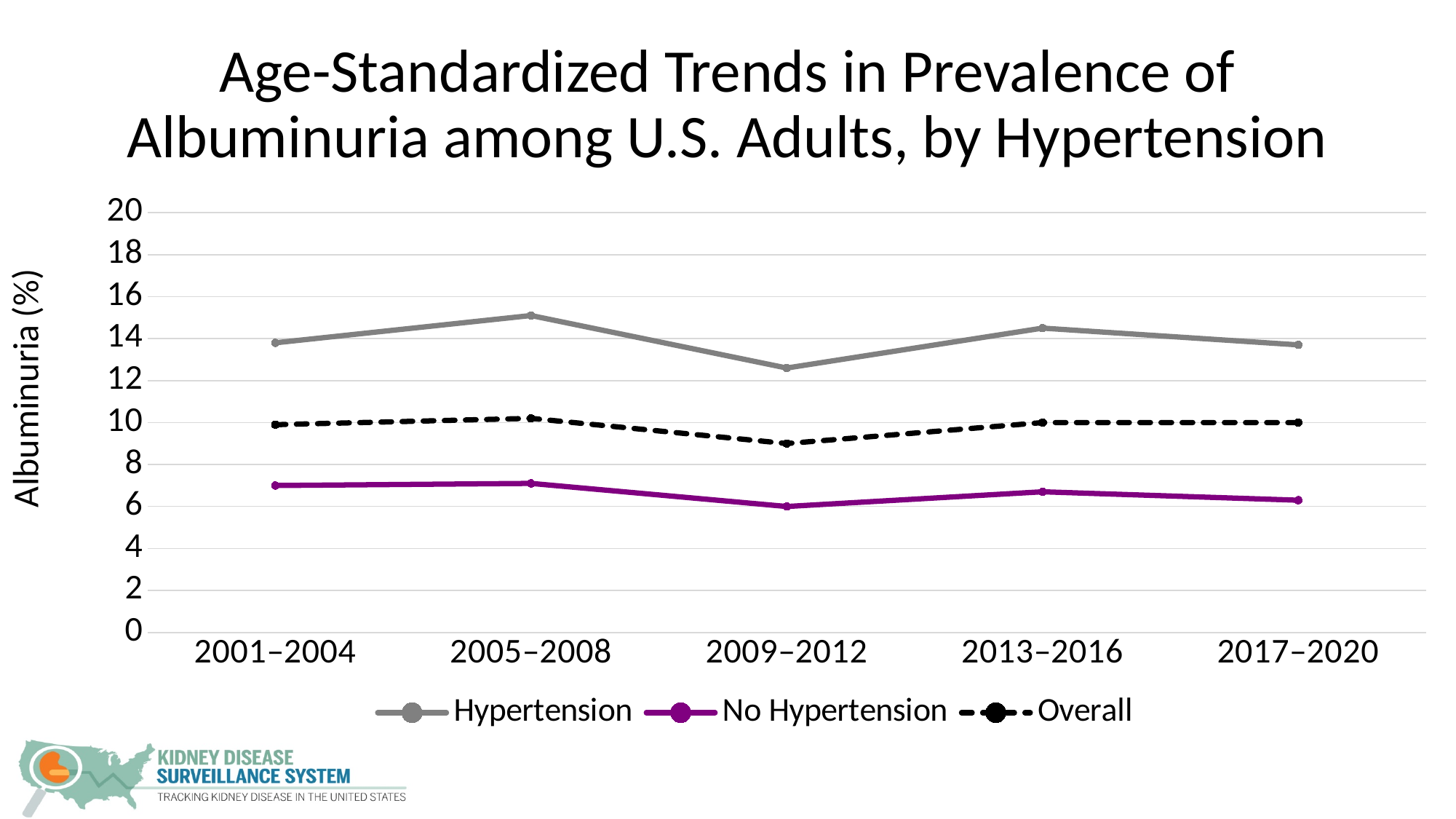

# Age-Standardized Trends in Prevalence of Albuminuria among U.S. Adults, by Hypertension

### Chart

| Category | Hypertension | No Hypertension | Overall  |
|---|---|---|---|
| 2001–2004 | 13.8 | 7.0 | 9.9 |
| 2005–2008 | 15.1 | 7.1 | 10.2 |
| 2009–2012 | 12.6 | 6.0 | 9.0 |
| 2013–2016 | 14.5 | 6.7 | 10.0 |
| 2017–2020 | 13.7 | 6.3 | 10.0 |